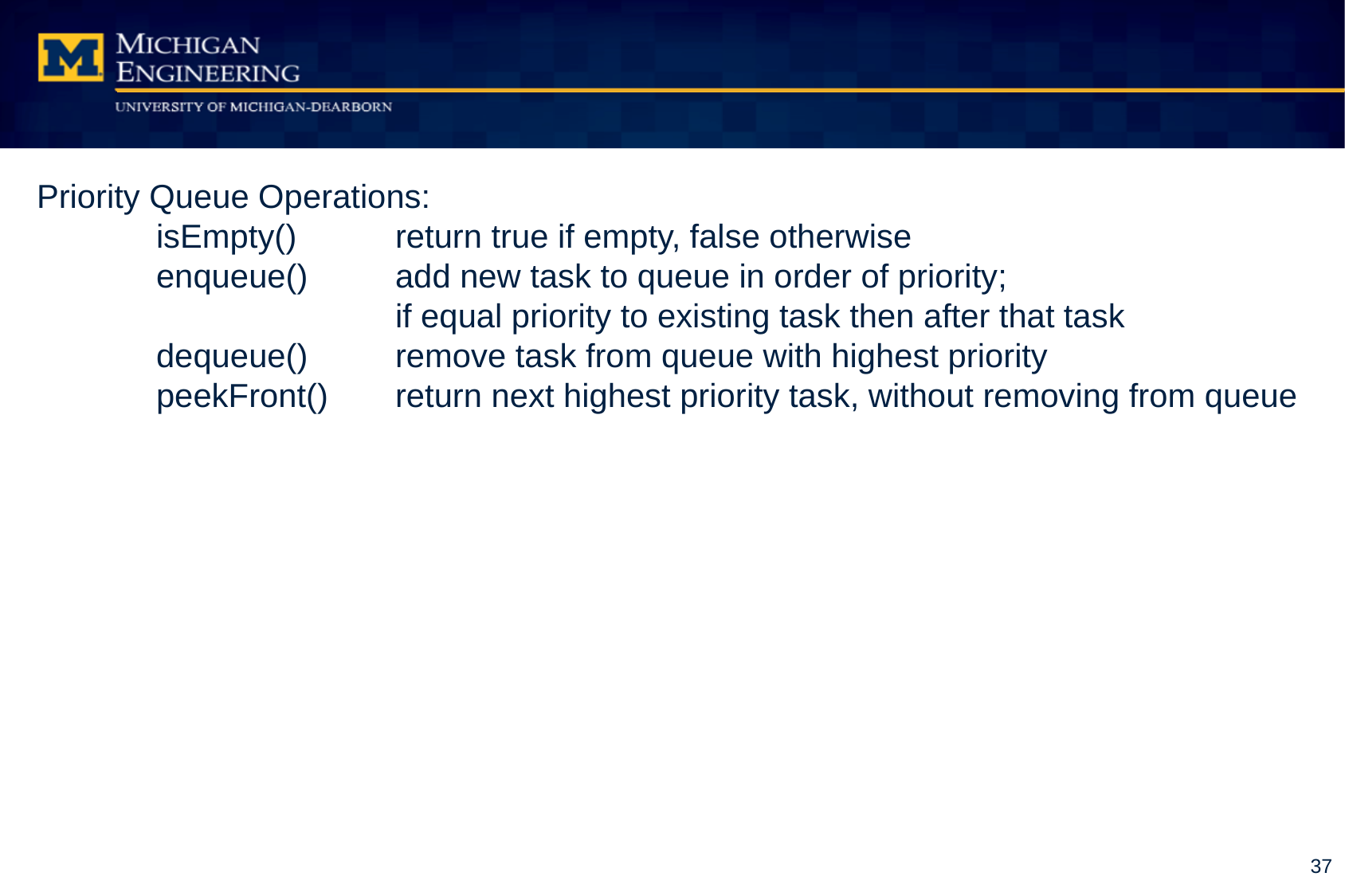

Priority Queue Operations:
	isEmpty()	return true if empty, false otherwise
	enqueue()	add new task to queue in order of priority;
			if equal priority to existing task then after that task
	dequeue()	remove task from queue with highest priority
	peekFront()	return next highest priority task, without removing from queue
37